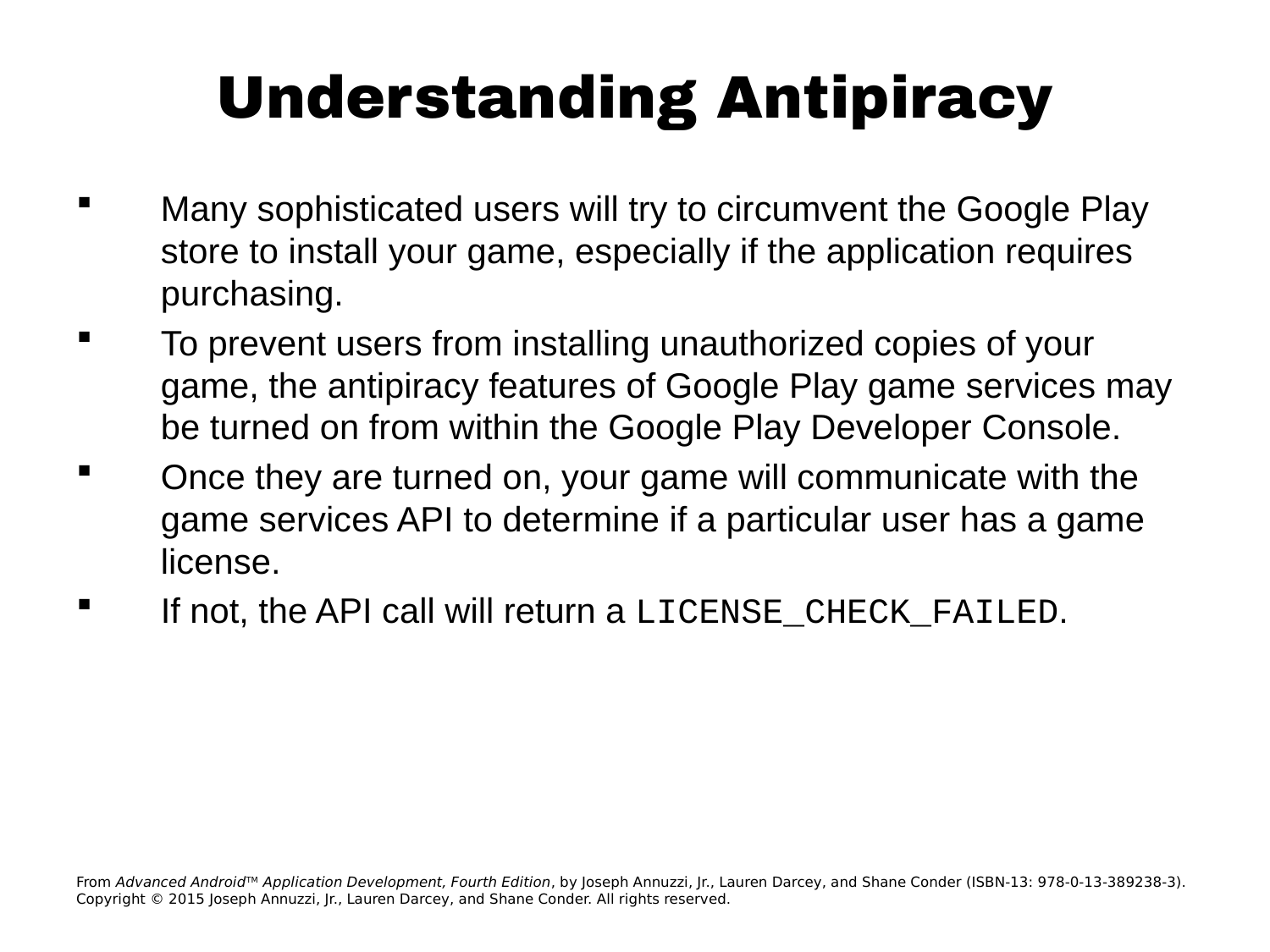

# Understanding Antipiracy
Many sophisticated users will try to circumvent the Google Play store to install your game, especially if the application requires purchasing.
To prevent users from installing unauthorized copies of your game, the antipiracy features of Google Play game services may be turned on from within the Google Play Developer Console.
Once they are turned on, your game will communicate with the game services API to determine if a particular user has a game license.
If not, the API call will return a LICENSE_CHECK_FAILED.
From Advanced AndroidTM Application Development, Fourth Edition, by Joseph Annuzzi, Jr., Lauren Darcey, and Shane Conder (ISBN-13: 978-0-13-389238-3). Copyright © 2015 Joseph Annuzzi, Jr., Lauren Darcey, and Shane Conder. All rights reserved.